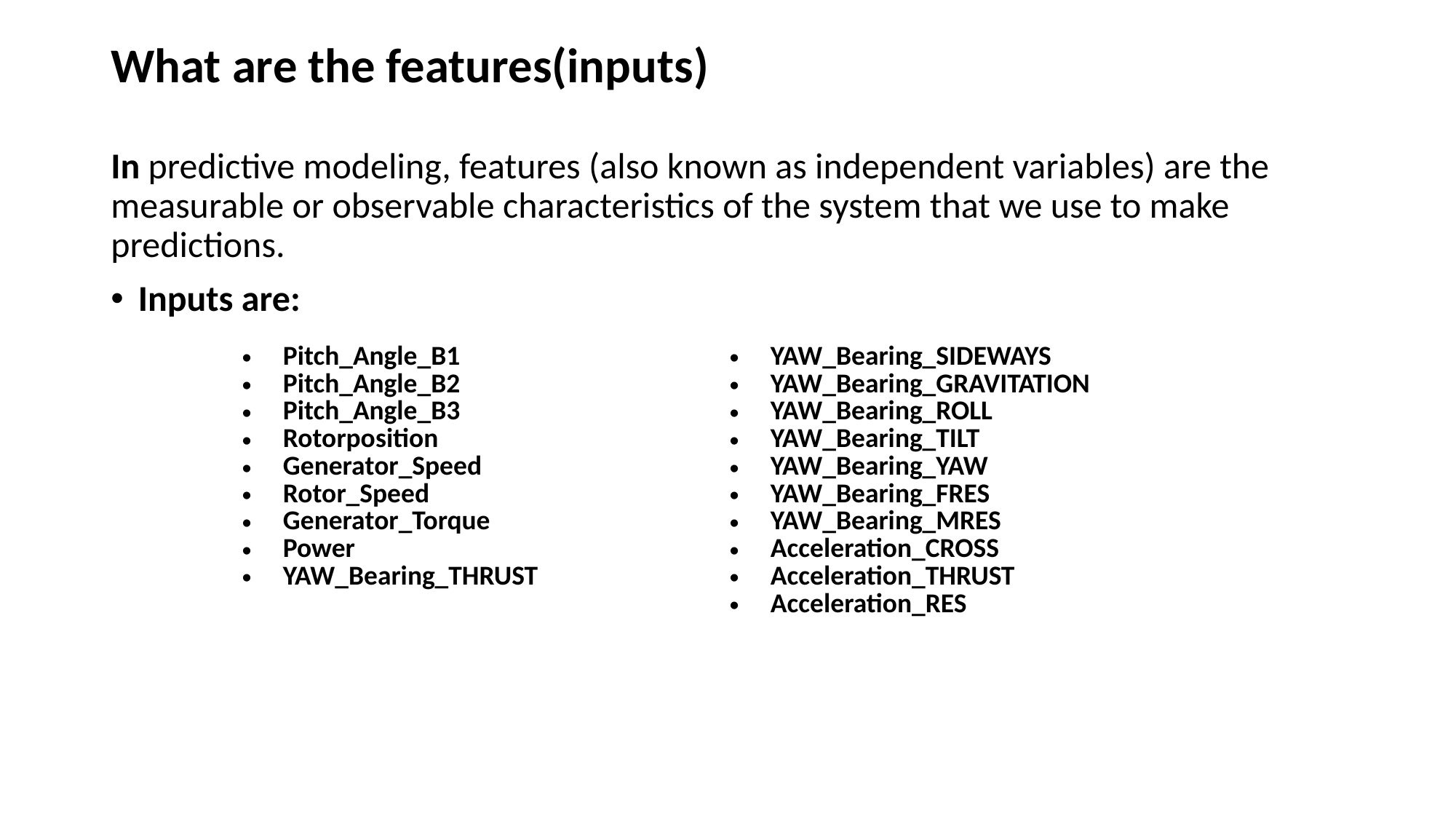

# What are the features(inputs)

In predictive modeling, features (also known as independent variables) are the measurable or observable characteristics of the system that we use to make predictions.
Inputs are:

| Pitch\_Angle\_B1  Pitch\_Angle\_B2  Pitch\_Angle\_B3  Rotorposition  Generator\_Speed  Rotor\_Speed  Generator\_Torque Power YAW\_Bearing\_THRUST | YAW\_Bearing\_SIDEWAYS YAW\_Bearing\_GRAVITATION YAW\_Bearing\_ROLL YAW\_Bearing\_TILT YAW\_Bearing\_YAW YAW\_Bearing\_FRES YAW\_Bearing\_MRES Acceleration\_CROSS Acceleration\_THRUST  Acceleration\_RES |
| --- | --- |